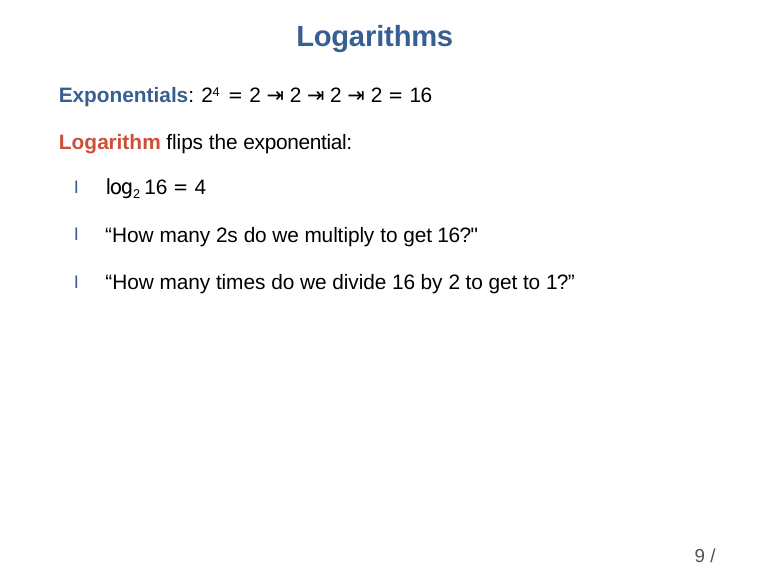

# Logarithms
Exponentials: 24 = 2 ⇥ 2 ⇥ 2 ⇥ 2 = 16
Logarithm flips the exponential:
I log2 16 = 4
I “How many 2s do we multiply to get 16?"
I “How many times do we divide 16 by 2 to get to 1?”
9 / 31